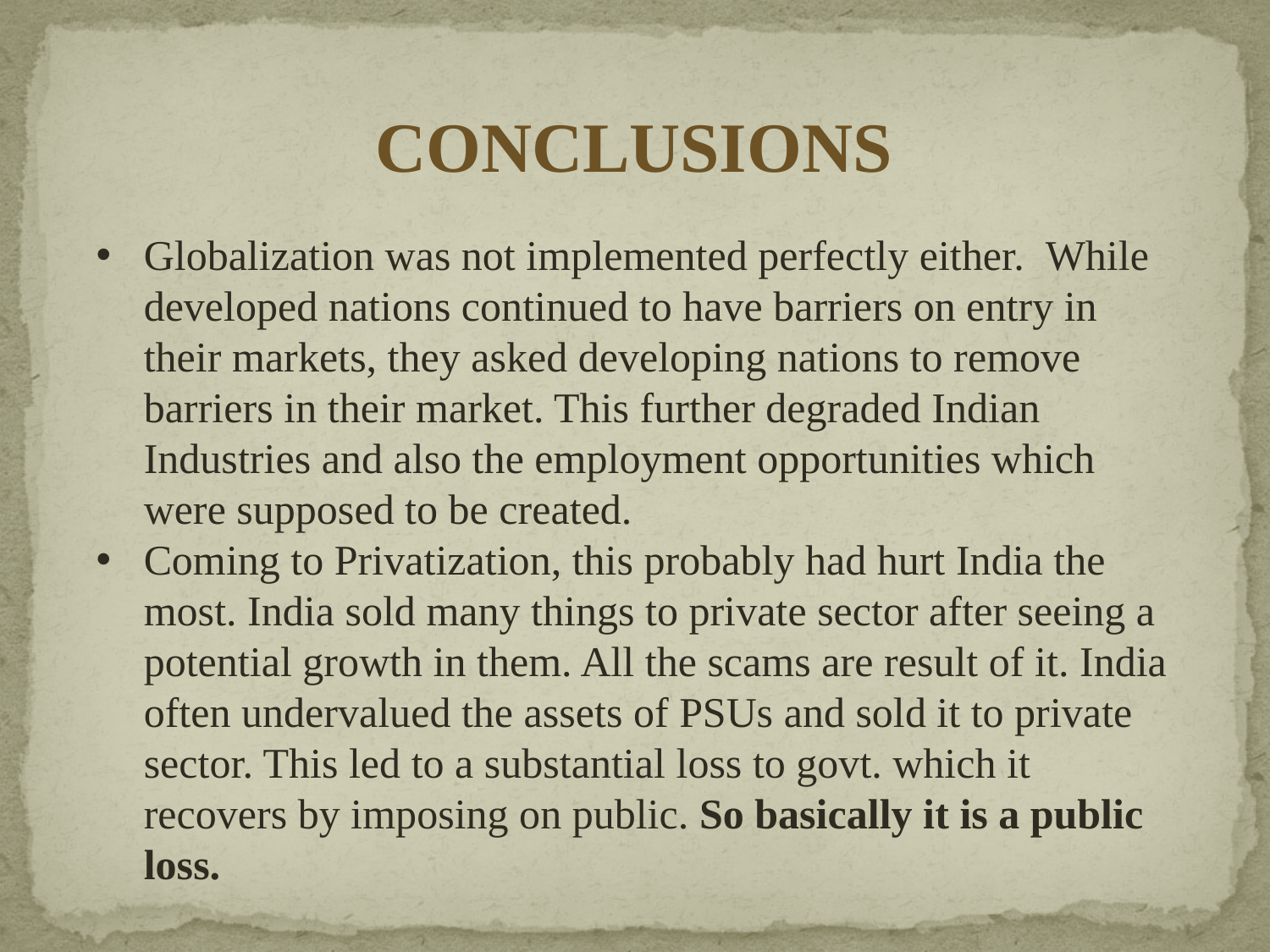

CONCLUSIONS
Globalization was not implemented perfectly either.  While developed nations continued to have barriers on entry in their markets, they asked developing nations to remove barriers in their market. This further degraded Indian Industries and also the employment opportunities which were supposed to be created.
Coming to Privatization, this probably had hurt India the most. India sold many things to private sector after seeing a potential growth in them. All the scams are result of it. India often undervalued the assets of PSUs and sold it to private sector. This led to a substantial loss to govt. which it recovers by imposing on public. So basically it is a public loss.